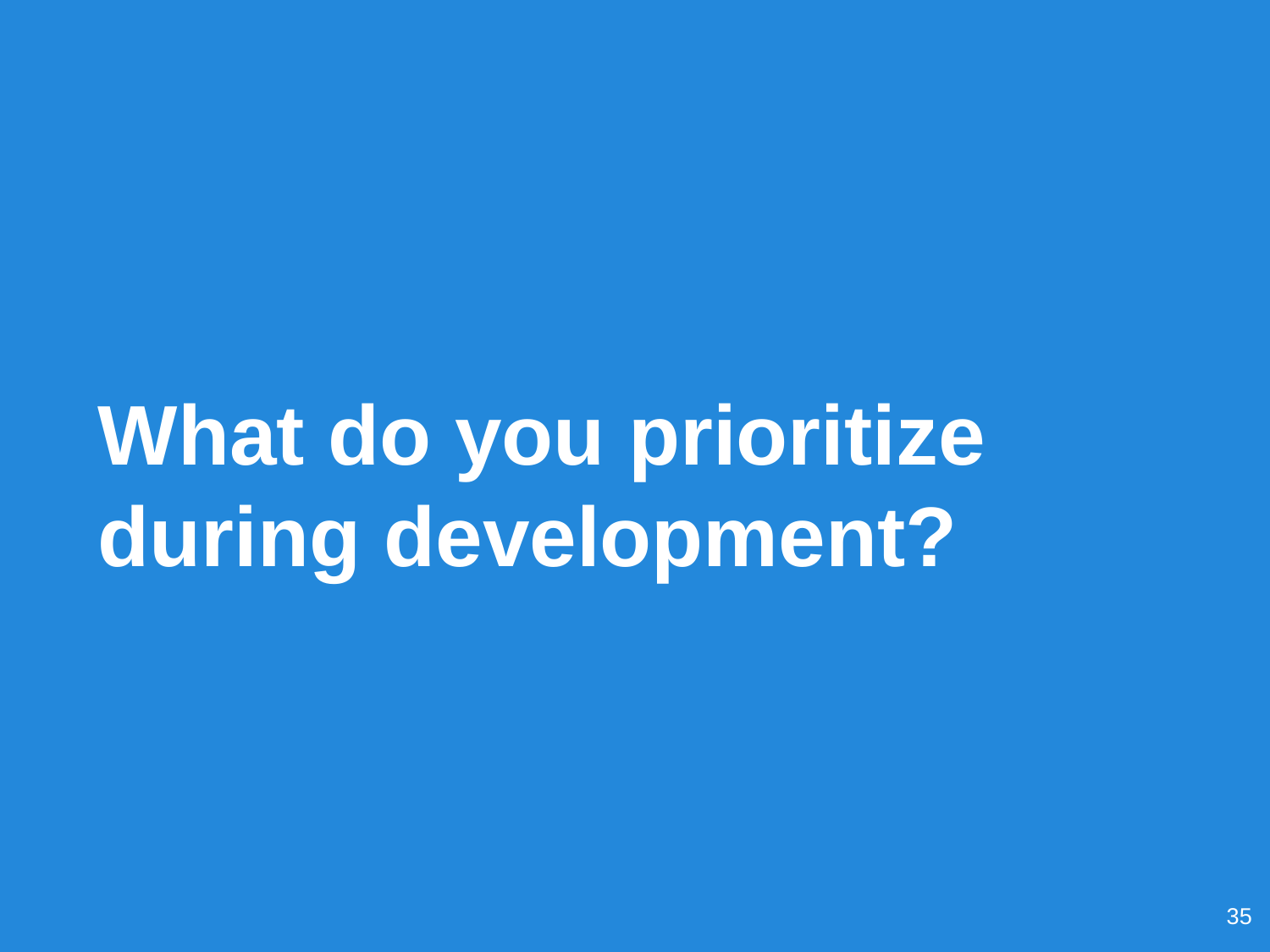

What do you prioritize during development?
35